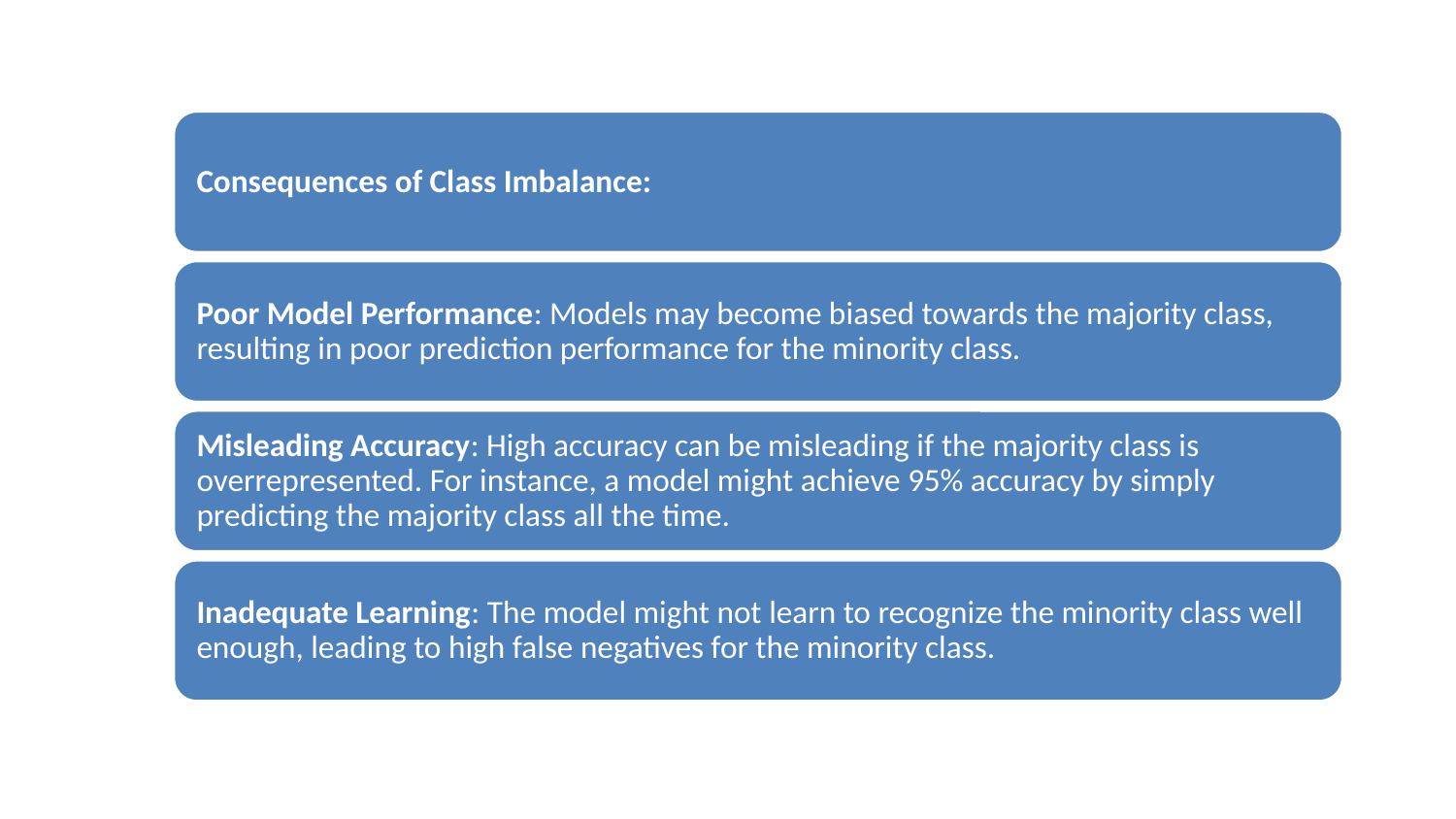

Consequences of Class Imbalance:
Poor Model Performance: Models may become biased towards the majority class, resulting in poor prediction performance for the minority class.
Misleading Accuracy: High accuracy can be misleading if the majority class is overrepresented. For instance, a model might achieve 95% accuracy by simply predicting the majority class all the time.
Inadequate Learning: The model might not learn to recognize the minority class well enough, leading to high false negatives for the minority class.